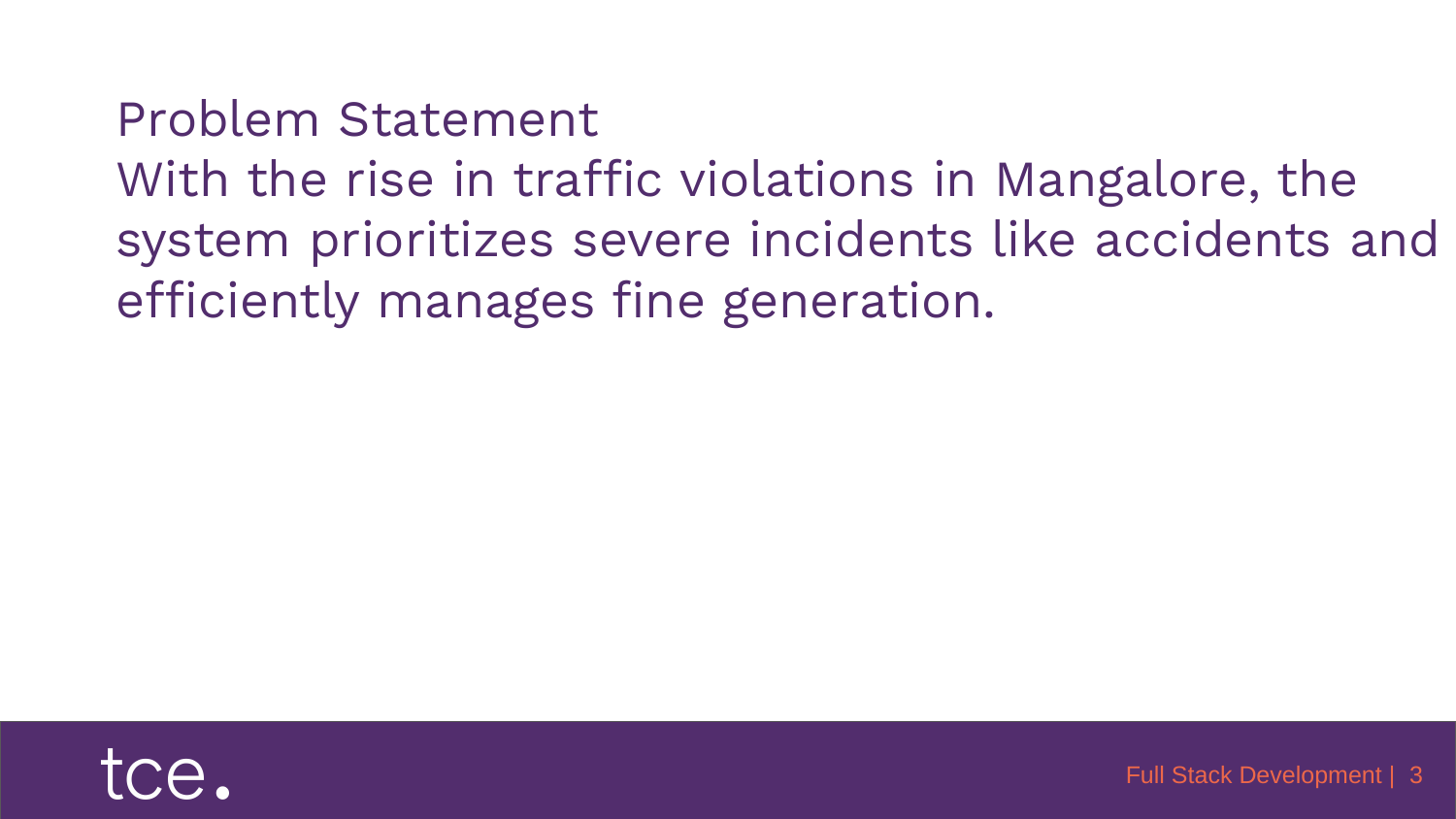

# Problem Statement With the rise in traffic violations in Mangalore, the system prioritizes severe incidents like accidents and efficiently manages fine generation.
Full Stack Development |  3